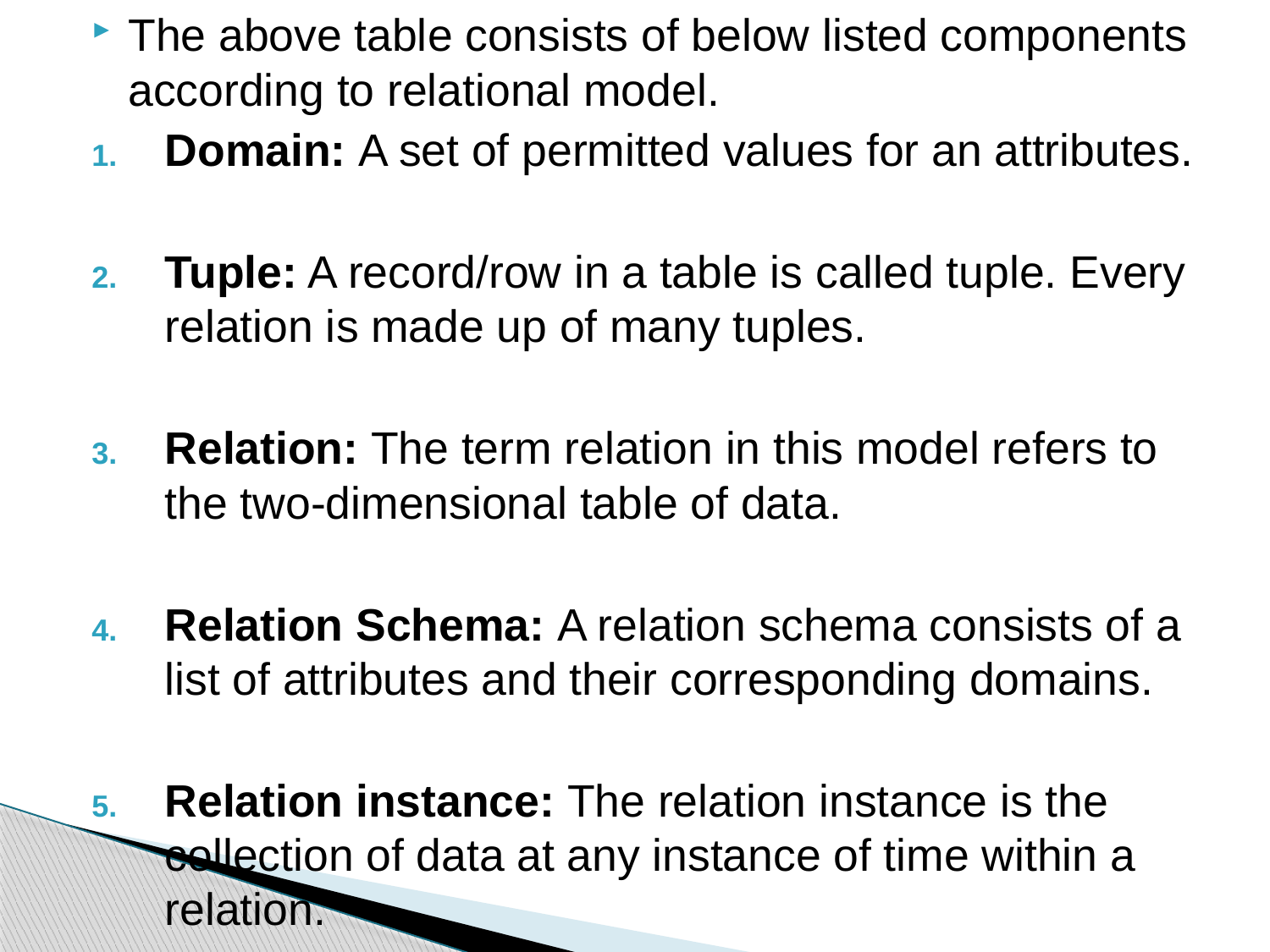

The above table consists of below listed components according to relational model.
Domain: A set of permitted values for an attributes.

Tuple: A record/row in a table is called tuple. Every relation is made up of many tuples.

Relation: The term relation in this model refers to the two-dimensional table of data.

Relation Schema: A relation schema consists of a list of attributes and their corresponding domains.

Relation instance: The relation instance is the collection of data at any instance of time within a relation.